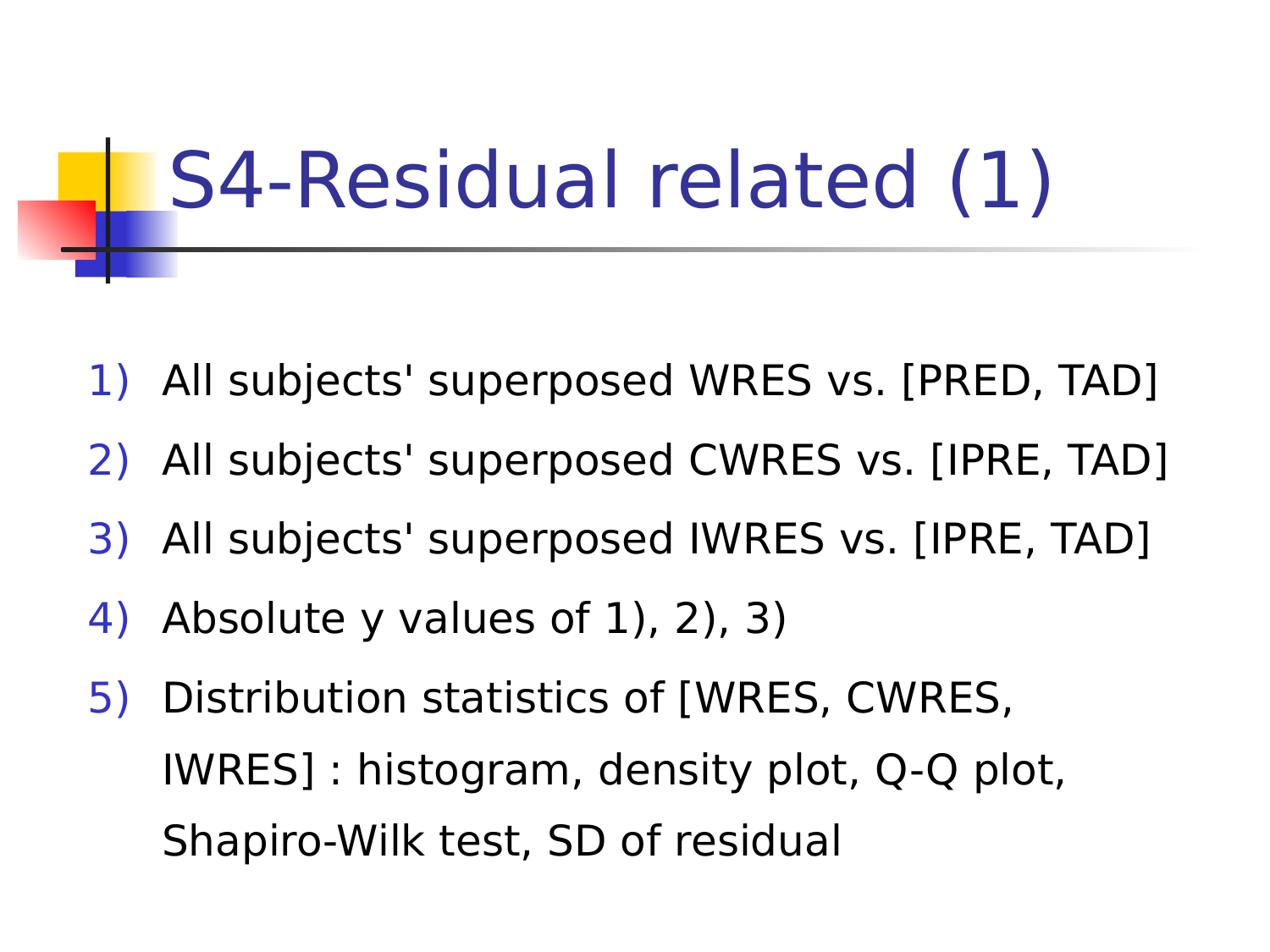

# S4-Residual related (1)
All subjects' superposed WRES vs. [PRED, TAD]
All subjects' superposed CWRES vs. [IPRE, TAD]
All subjects' superposed IWRES vs. [IPRE, TAD]
Absolute y values of 1), 2), 3)
Distribution statistics of [WRES, CWRES, IWRES] : histogram, density plot, Q-Q plot, Shapiro-Wilk test, SD of residual